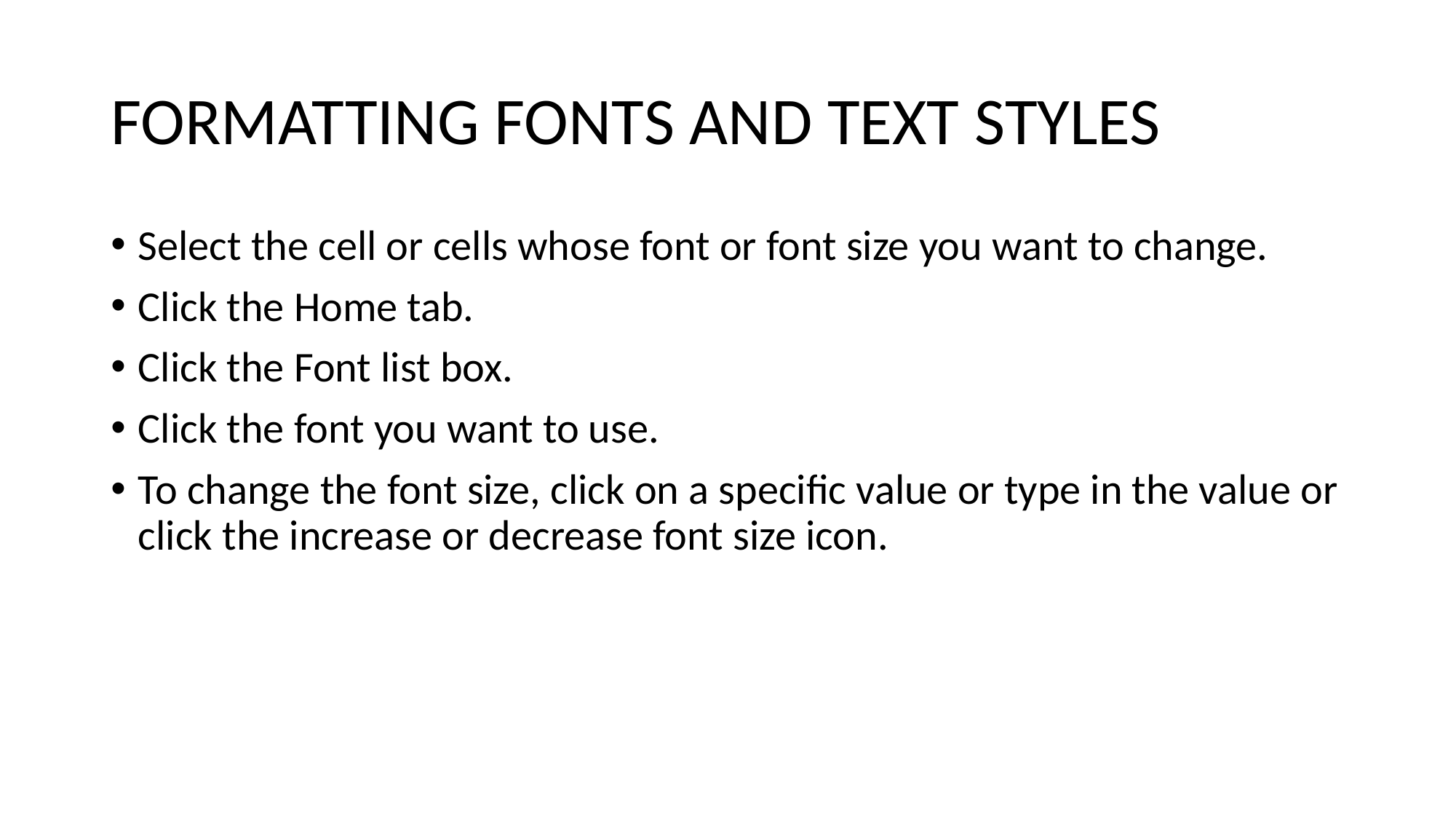

# FORMATTING FONTS AND TEXT STYLES
Select the cell or cells whose font or font size you want to change.
Click the Home tab.
Click the Font list box.
Click the font you want to use.
To change the font size, click on a specific value or type in the value or click the increase or decrease font size icon.